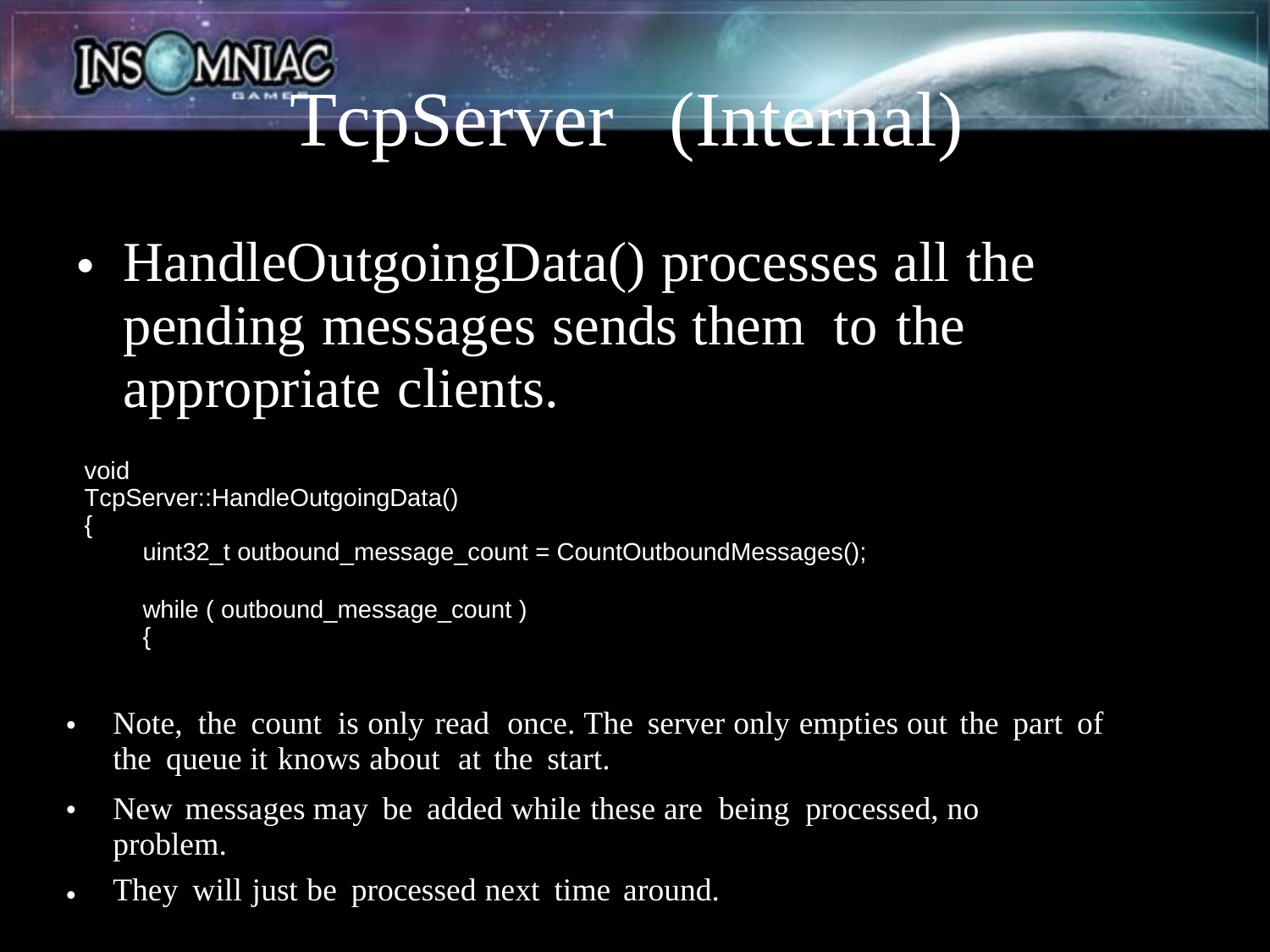

TcpServer
(Internal)
HandleOutgoingData() processes all the
pending messages sends them to the appropriate clients.
void
TcpServer::HandleOutgoingData()
{
uint32_t outbound_message_count = CountOutboundMessages();
•
while ( outbound_message_count )
{
Note, the count is only read  once. The server only empties out the part of
the queue it knows about  at the start.
New messages may be added while these are being processed, no problem.
They will just be processed next time around.
•
•
•